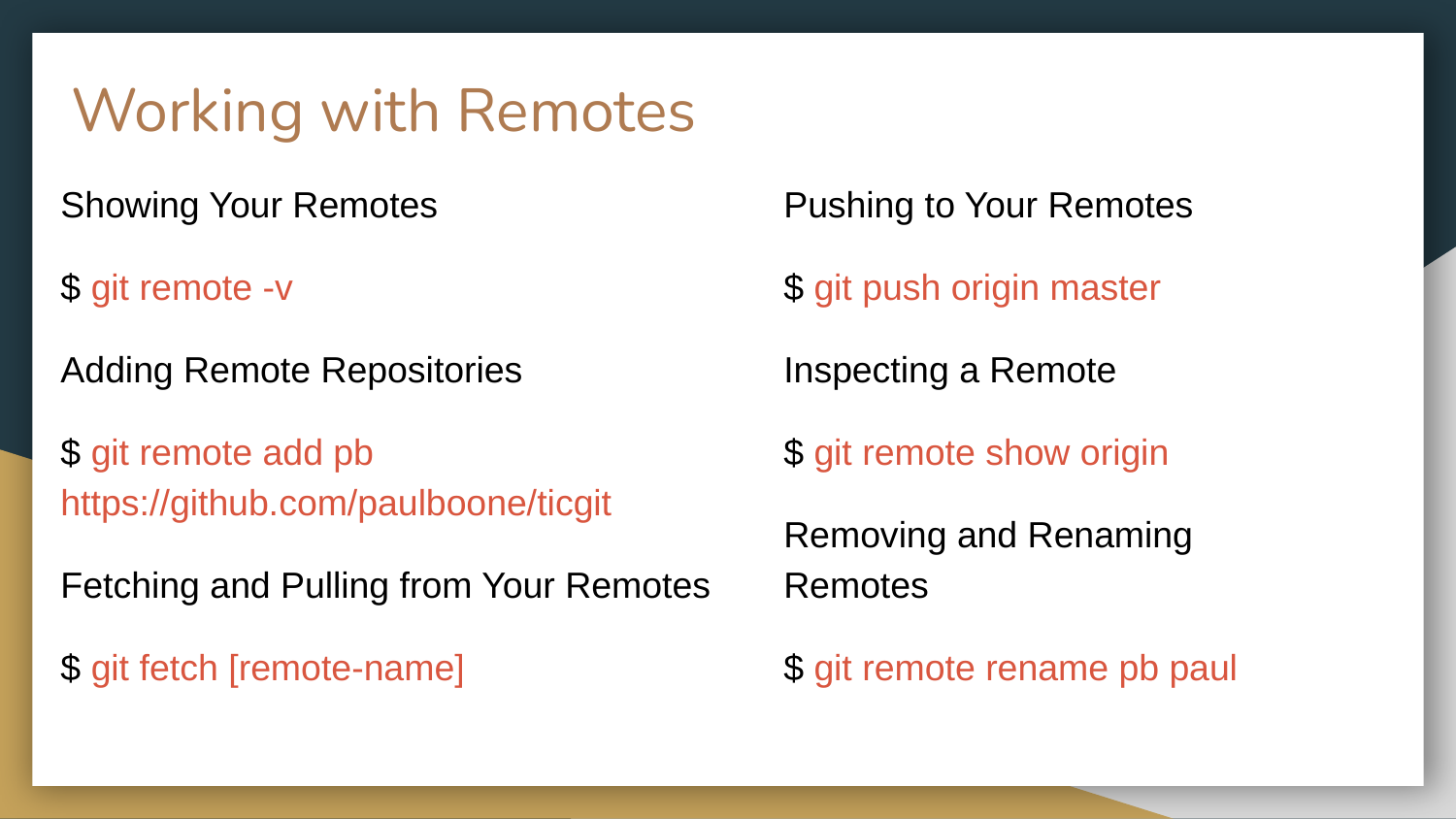

# Working with Remotes
Showing Your Remotes
$ git remote -v
Adding Remote Repositories
$ git remote add pb https://github.com/paulboone/ticgit
Fetching and Pulling from Your Remotes
$ git fetch [remote-name]

Pushing to Your Remotes
$ git push origin master
Inspecting a Remote
$ git remote show origin
Removing and Renaming Remotes
$ git remote rename pb paul